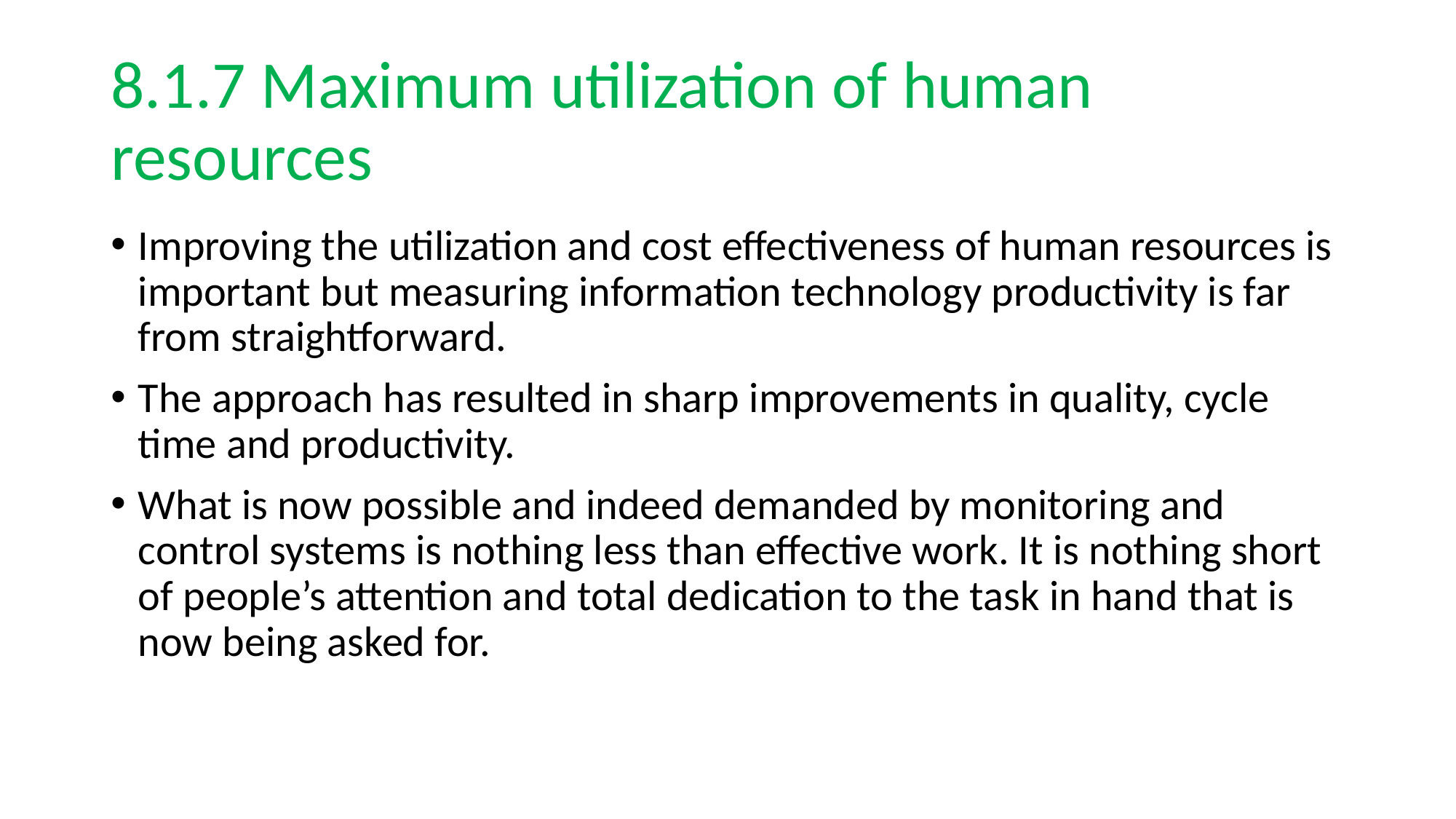

# 8.1.7 Maximum utilization of human resources
Improving the utilization and cost effectiveness of human resources is important but measuring information technology productivity is far from straightforward.
The approach has resulted in sharp improvements in quality, cycle time and productivity.
What is now possible and indeed demanded by monitoring and control systems is nothing less than effective work. It is nothing short of people’s attention and total dedication to the task in hand that is now being asked for.